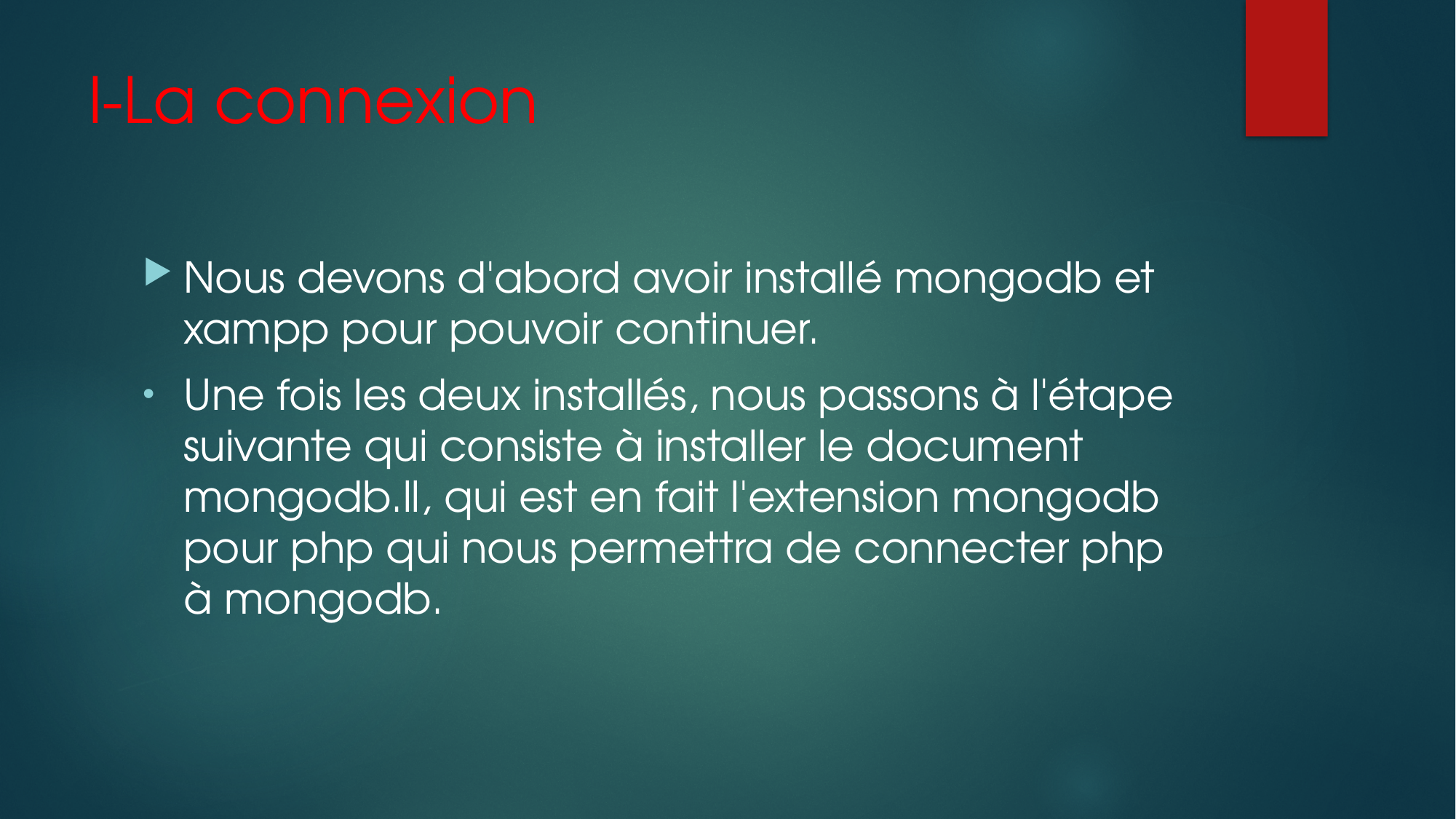

# I-La connexion
Nous devons d'abord avoir installé mongodb et xampp pour pouvoir continuer.
Une fois les deux installés, nous passons à l'étape suivante qui consiste à installer le document mongodb.ll, qui est en fait l'extension mongodb pour php qui nous permettra de connecter php à mongodb.